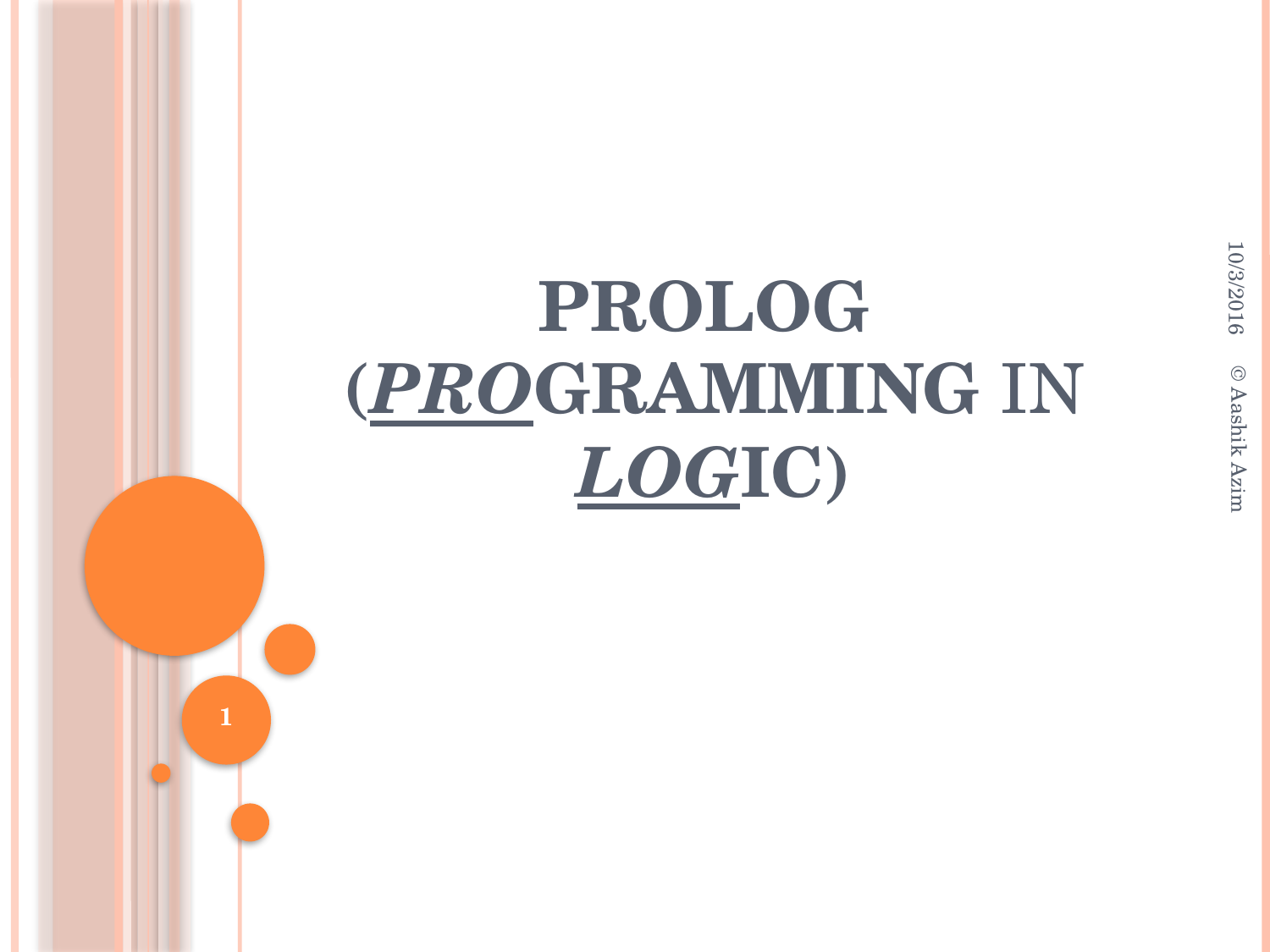

10/3/2016
# Prolog (Programming In Logic)
© Aashik Azim
1